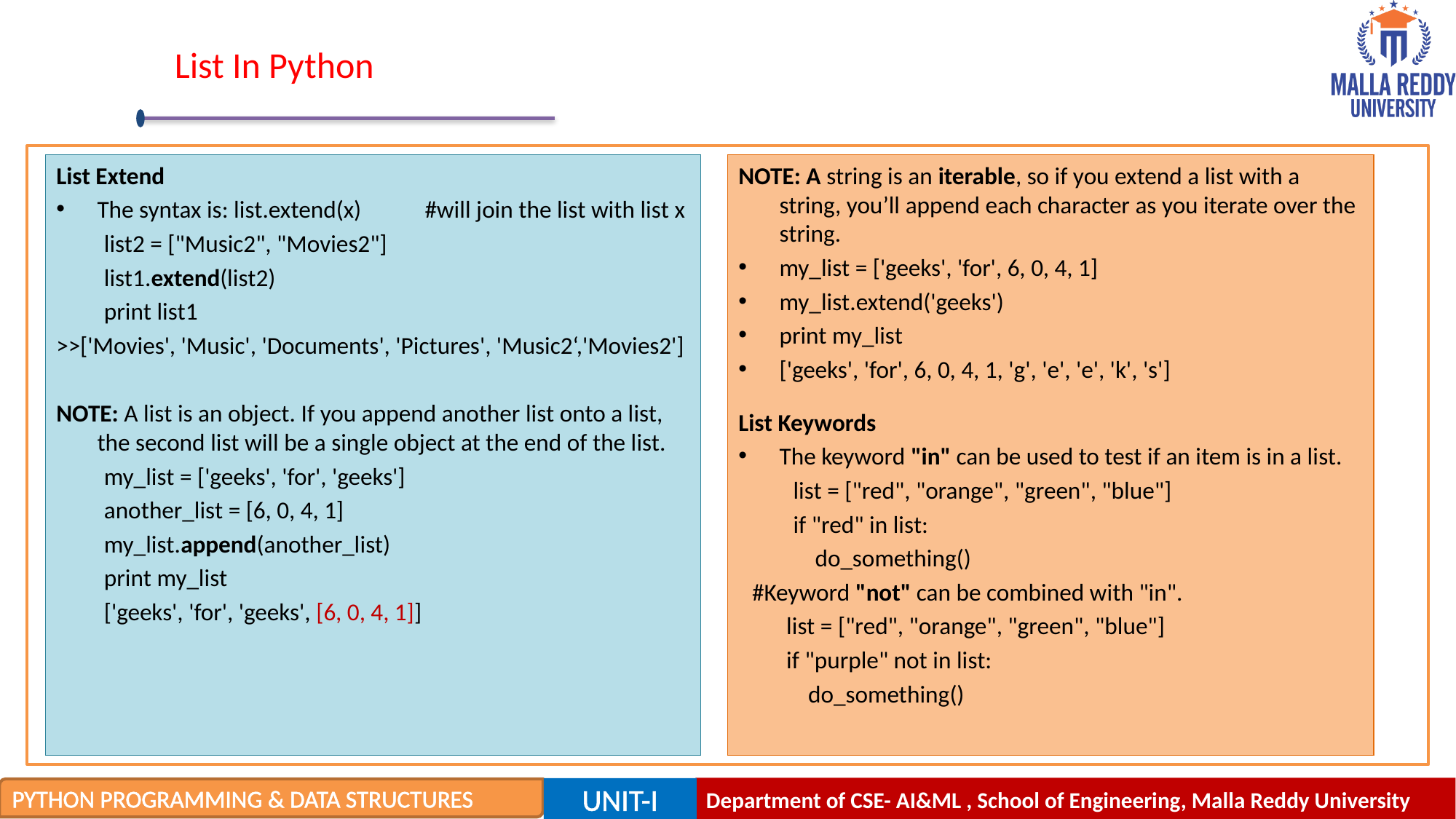

# List In Python

List Extend
The syntax is: list.extend(x) 	#will join the list with list x
list2 = ["Music2", "Movies2"]
list1.extend(list2)
print list1
>>['Movies', 'Music', 'Documents', 'Pictures', 'Music2‘,'Movies2']

NOTE: A list is an object. If you append another list onto a list, the second list will be a single object at the end of the list.
my_list = ['geeks', 'for', 'geeks']
another_list = [6, 0, 4, 1]
my_list.append(another_list)
print my_list
['geeks', 'for', 'geeks', [6, 0, 4, 1]]

NOTE: A string is an iterable, so if you extend a list with a string, you’ll append each character as you iterate over the string.
my_list = ['geeks', 'for', 6, 0, 4, 1]
my_list.extend('geeks')
print my_list
['geeks', 'for', 6, 0, 4, 1, 'g', 'e', 'e', 'k', 's']

List Keywords
The keyword "in" can be used to test if an item is in a list.
list = ["red", "orange", "green", "blue"]
if "red" in list:
    do_something()
#Keyword "not" can be combined with "in".
list = ["red", "orange", "green", "blue"]
if "purple" not in list:
    do_something()